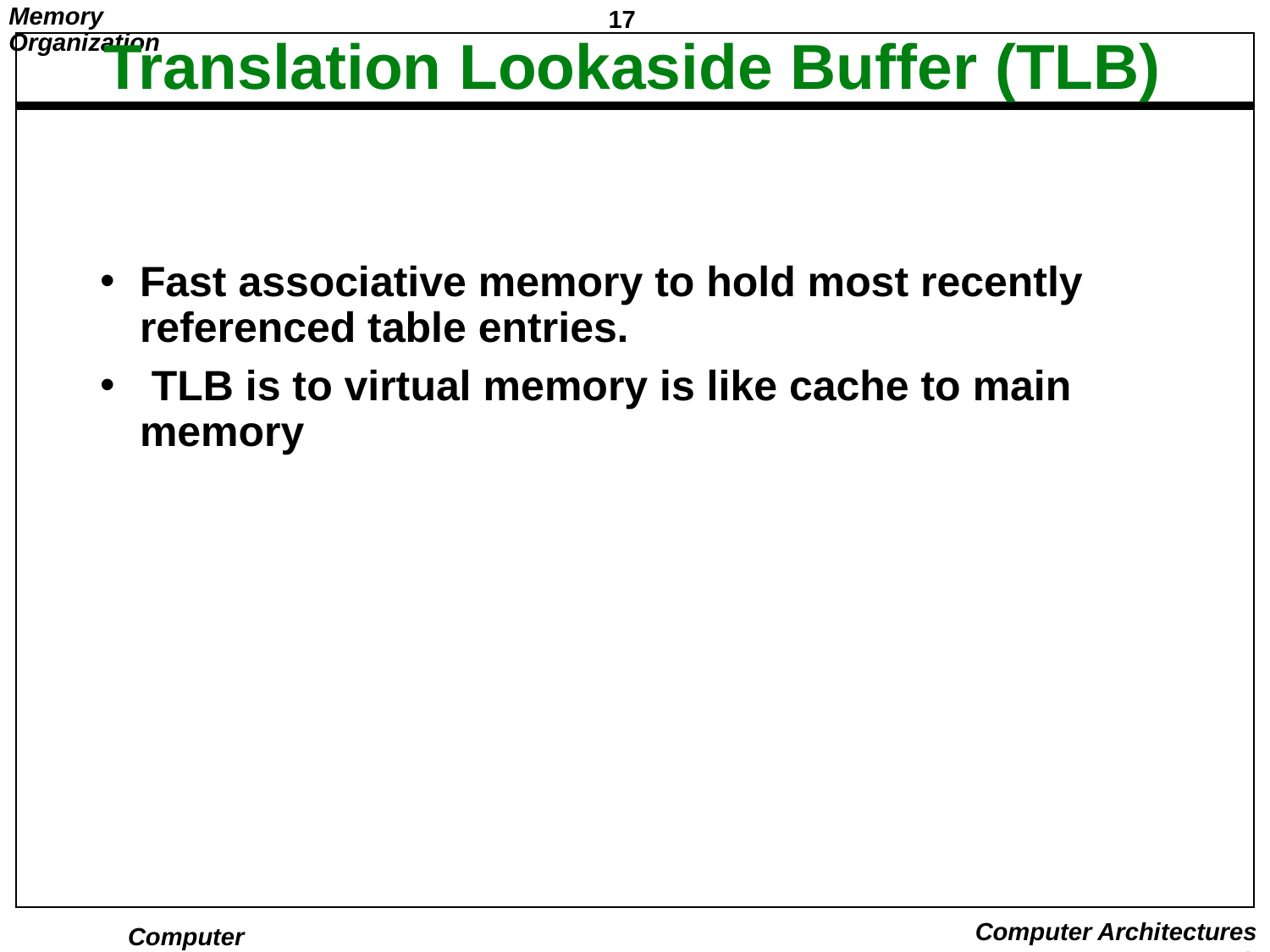

# Translation Lookaside Buffer (TLB)
Fast associative memory to hold most recently referenced table entries.
 TLB is to virtual memory is like cache to main memory